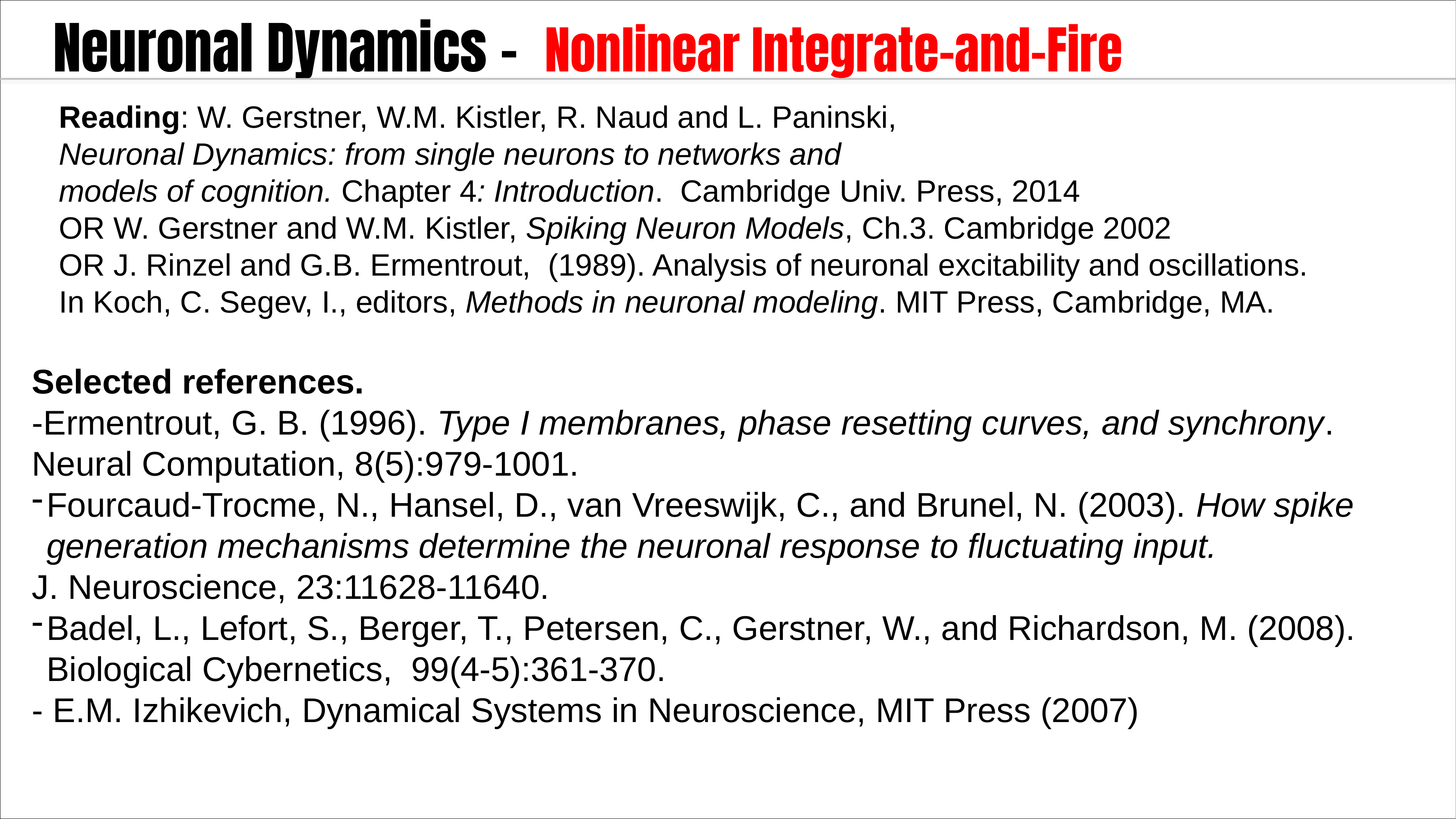

Neuronal Dynamics –  Nonlinear Integrate-and-Fire
Reading: W. Gerstner, W.M. Kistler, R. Naud and L. Paninski,
Neuronal Dynamics: from single neurons to networks and
models of cognition. Chapter 4: Introduction.  Cambridge Univ. Press, 2014
OR W. Gerstner and W.M. Kistler, Spiking Neuron Models, Ch.3. Cambridge 2002
OR J. Rinzel and G.B. Ermentrout,  (1989). Analysis of neuronal excitability and oscillations.
In Koch, C. Segev, I., editors, Methods in neuronal modeling. MIT Press, Cambridge, MA.
Selected references.
-Ermentrout, G. B. (1996). Type I membranes, phase resetting curves, and synchrony.
Neural Computation, 8(5):979-1001.
Fourcaud-Trocme, N., Hansel, D., van Vreeswijk, C., and Brunel, N. (2003). How spike generation mechanisms determine the neuronal response to fluctuating input.
J. Neuroscience, 23:11628-11640.
Badel, L., Lefort, S., Berger, T., Petersen, C., Gerstner, W., and Richardson, M. (2008). Biological Cybernetics,  99(4-5):361-370.
- E.M. Izhikevich, Dynamical Systems in Neuroscience, MIT Press (2007)